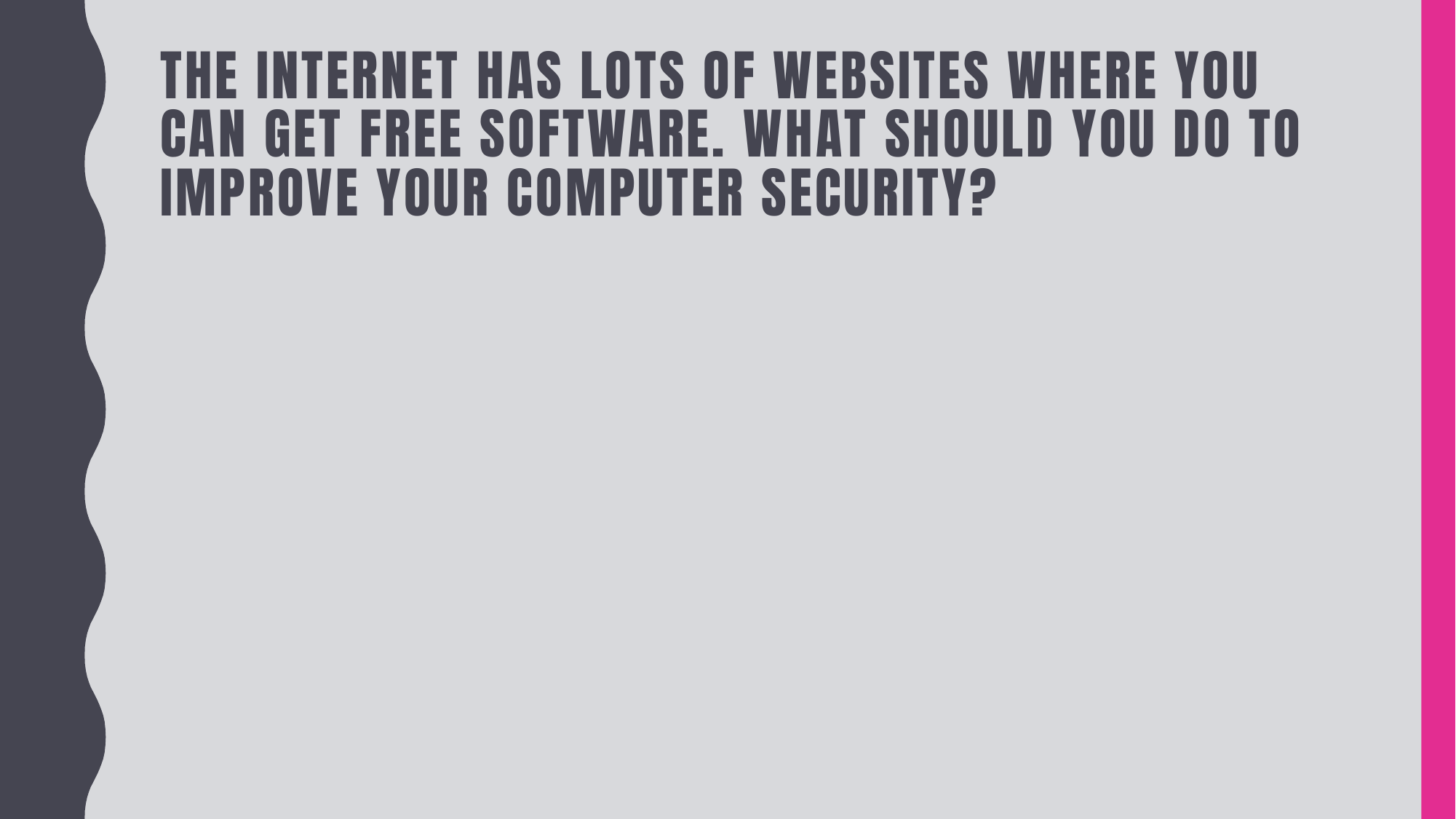

# The internet has lots of websites where you can get free software. What should you do to improve your computer security?